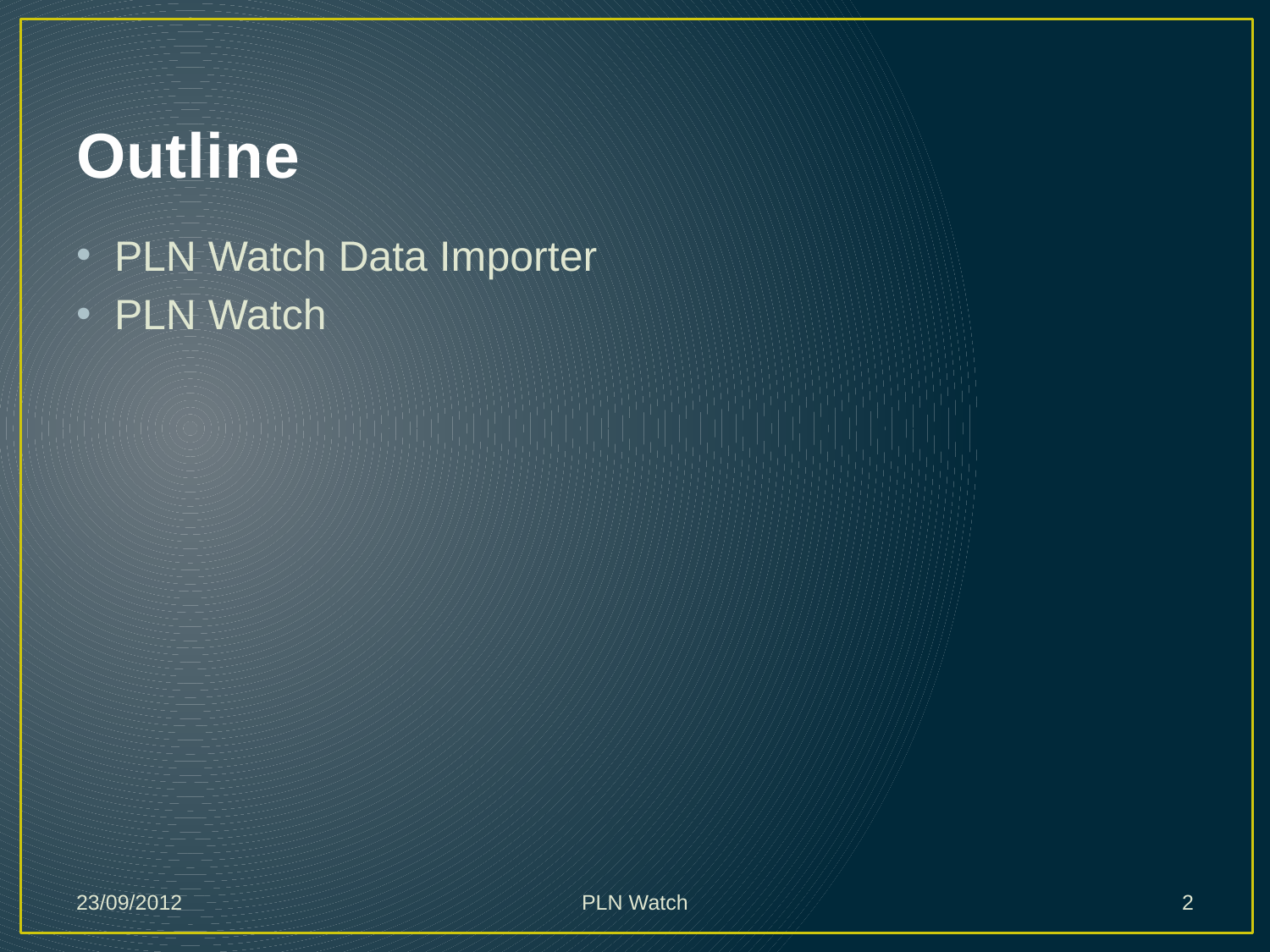

# Outline
PLN Watch Data Importer
PLN Watch
23/09/2012
PLN Watch
2